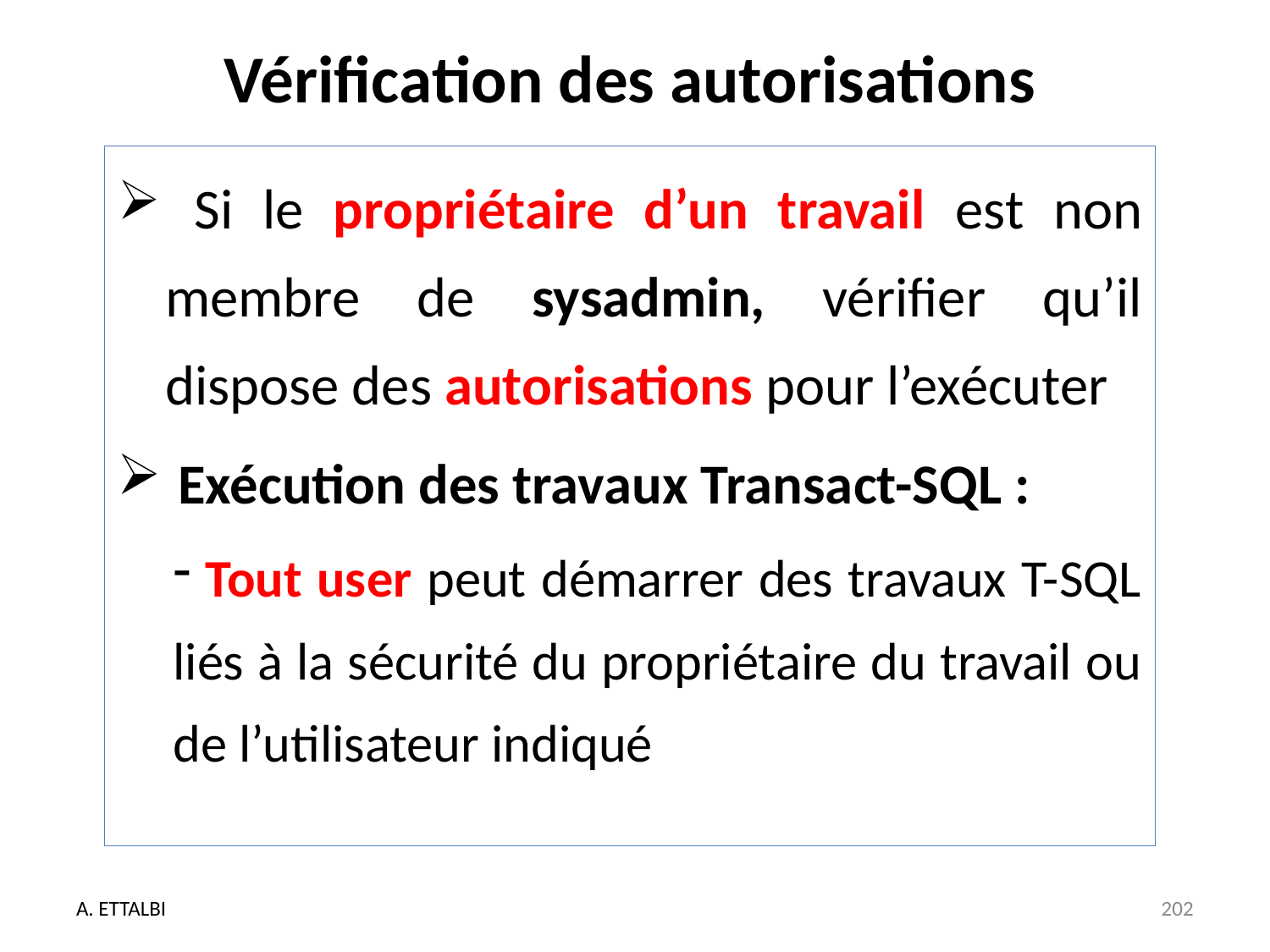

# Vérification des autorisations
 Si le propriétaire d’un travail est non membre de sysadmin, vérifier qu’il dispose des autorisations pour l’exécuter
 Exécution des travaux Transact-SQL :
 Tout user peut démarrer des travaux T-SQL liés à la sécurité du propriétaire du travail ou de l’utilisateur indiqué
A. ETTALBI
202